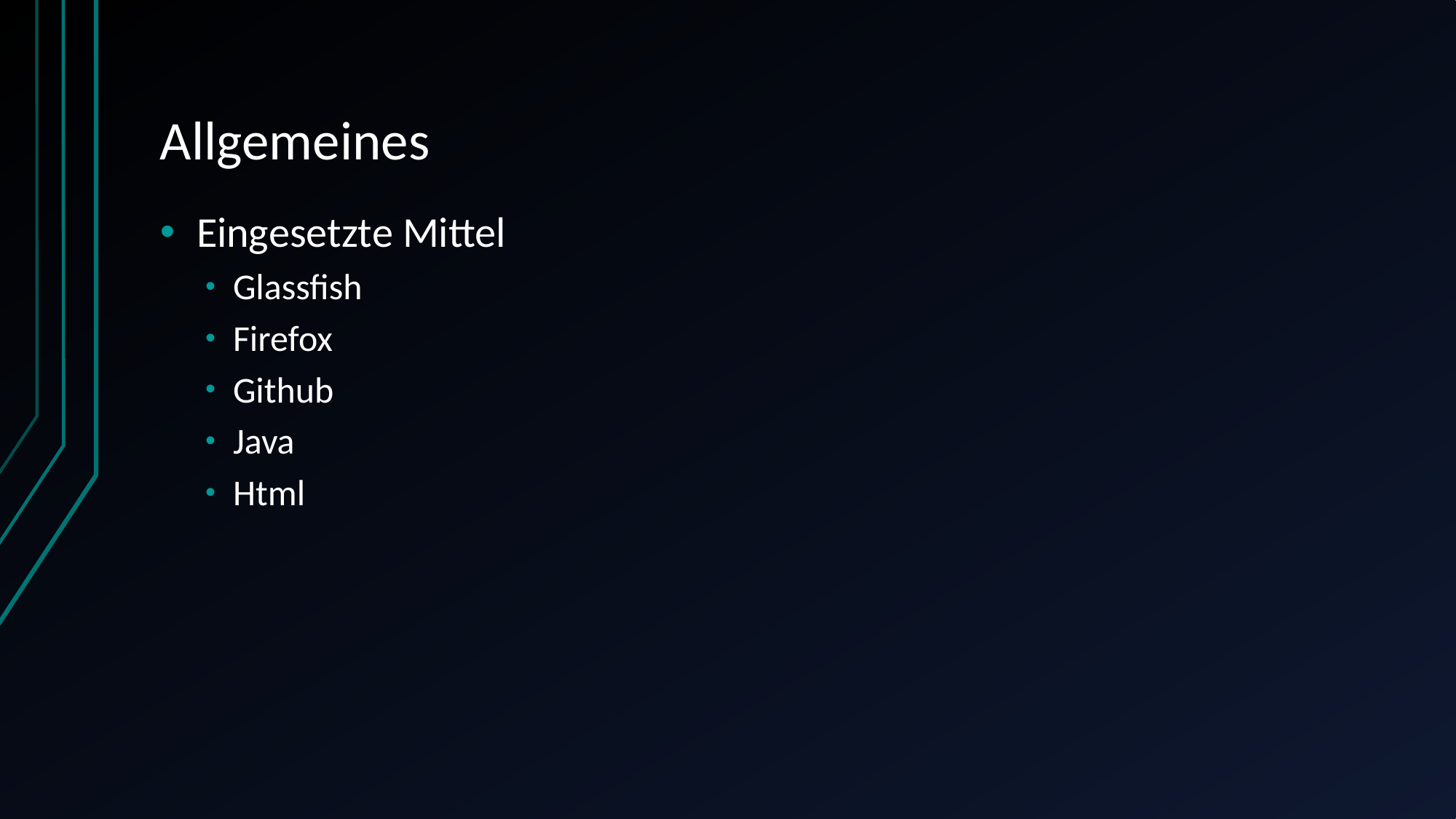

# Allgemeines
Eingesetzte Mittel
Glassfish
Firefox
Github
Java
Html